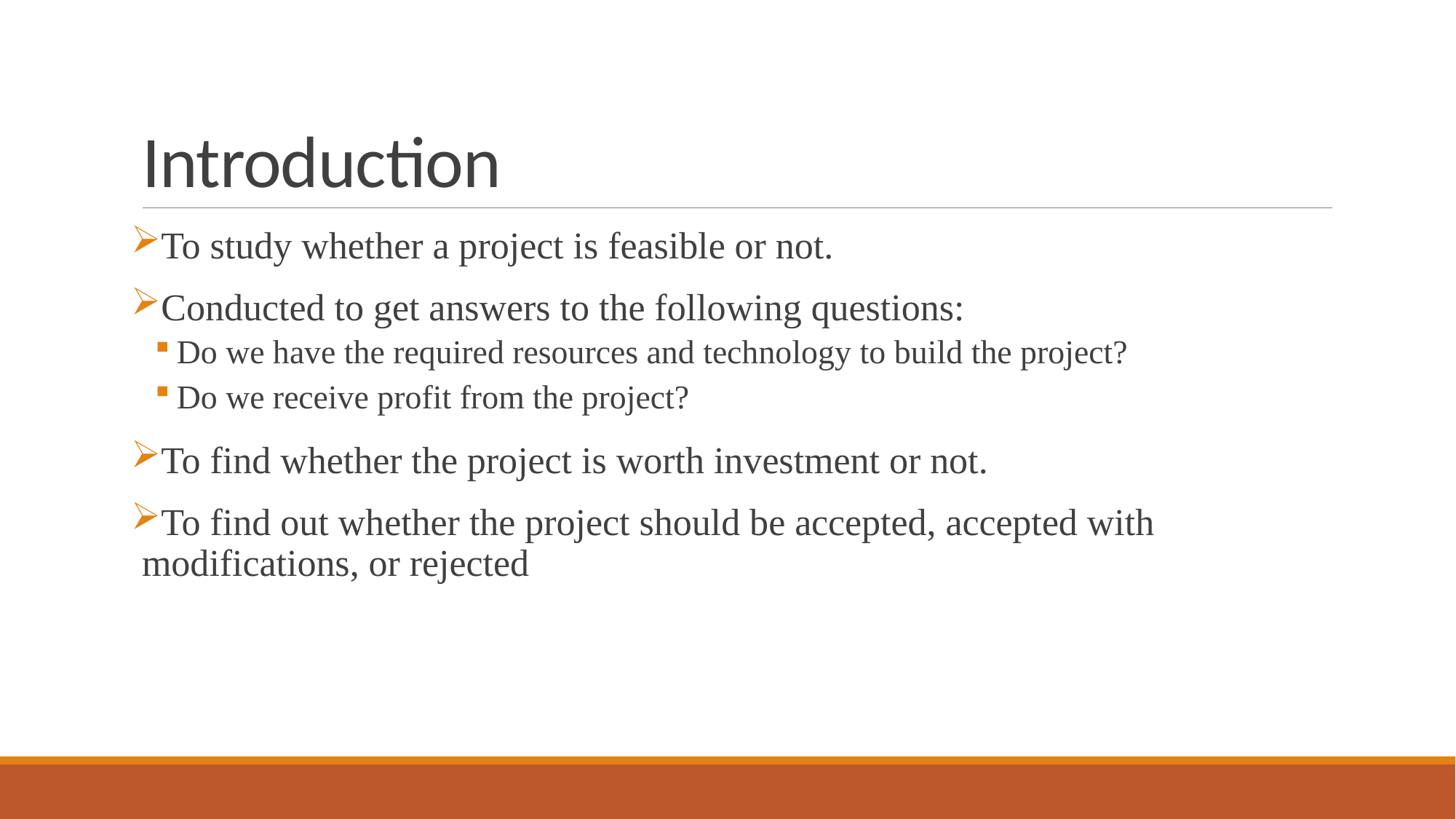

# Introduction
To study whether a project is feasible or not.
Conducted to get answers to the following questions:
Do we have the required resources and technology to build the project?
Do we receive profit from the project?
To find whether the project is worth investment or not.
To find out whether the project should be accepted, accepted with modifications, or rejected